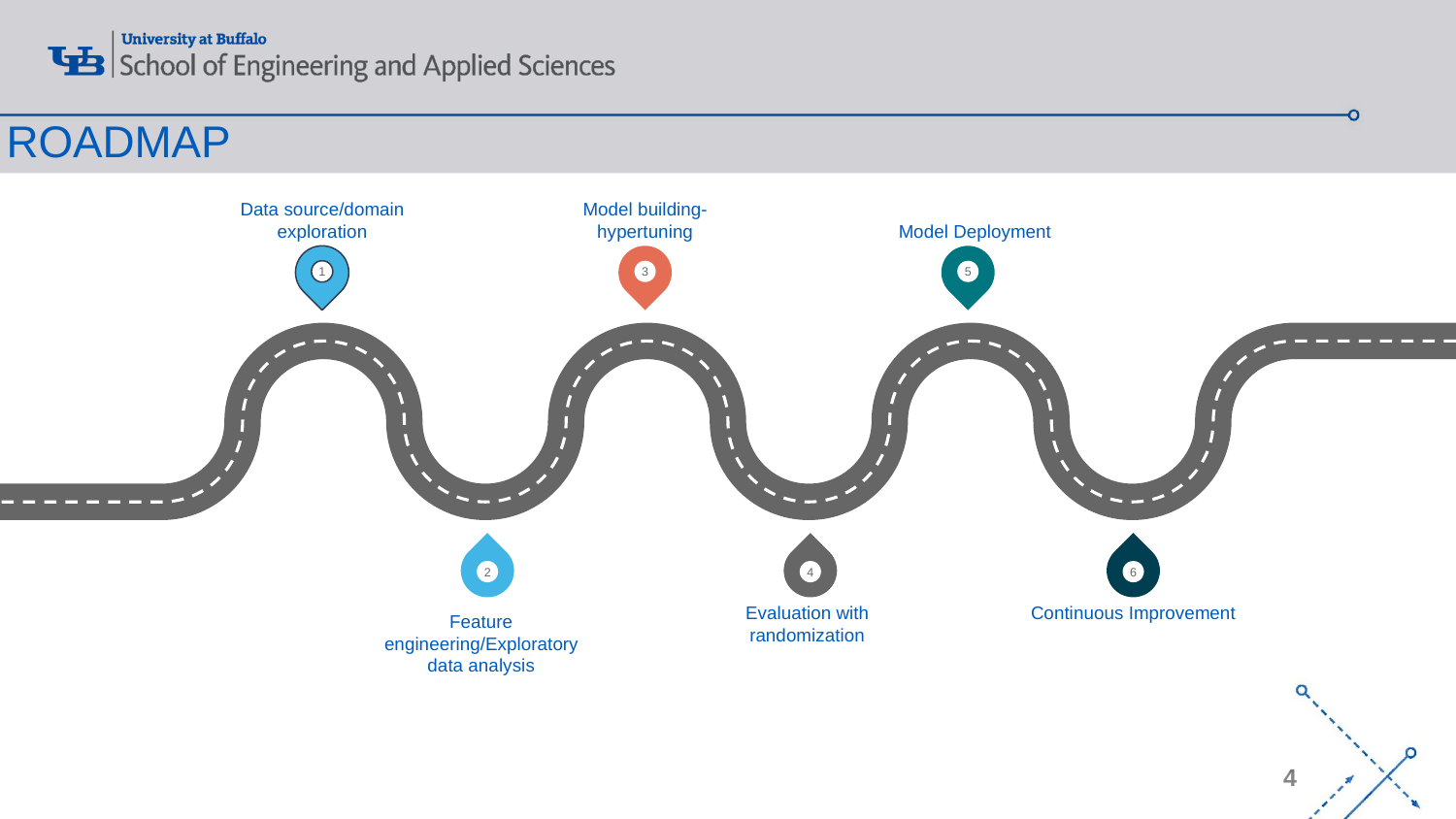

# ROADMAP
Data source/domain exploration
Model building-hypertuning
Model Deployment

1

3

5

2

4

6
Evaluation with randomization
Continuous Improvement
Feature engineering/Exploratory data analysis